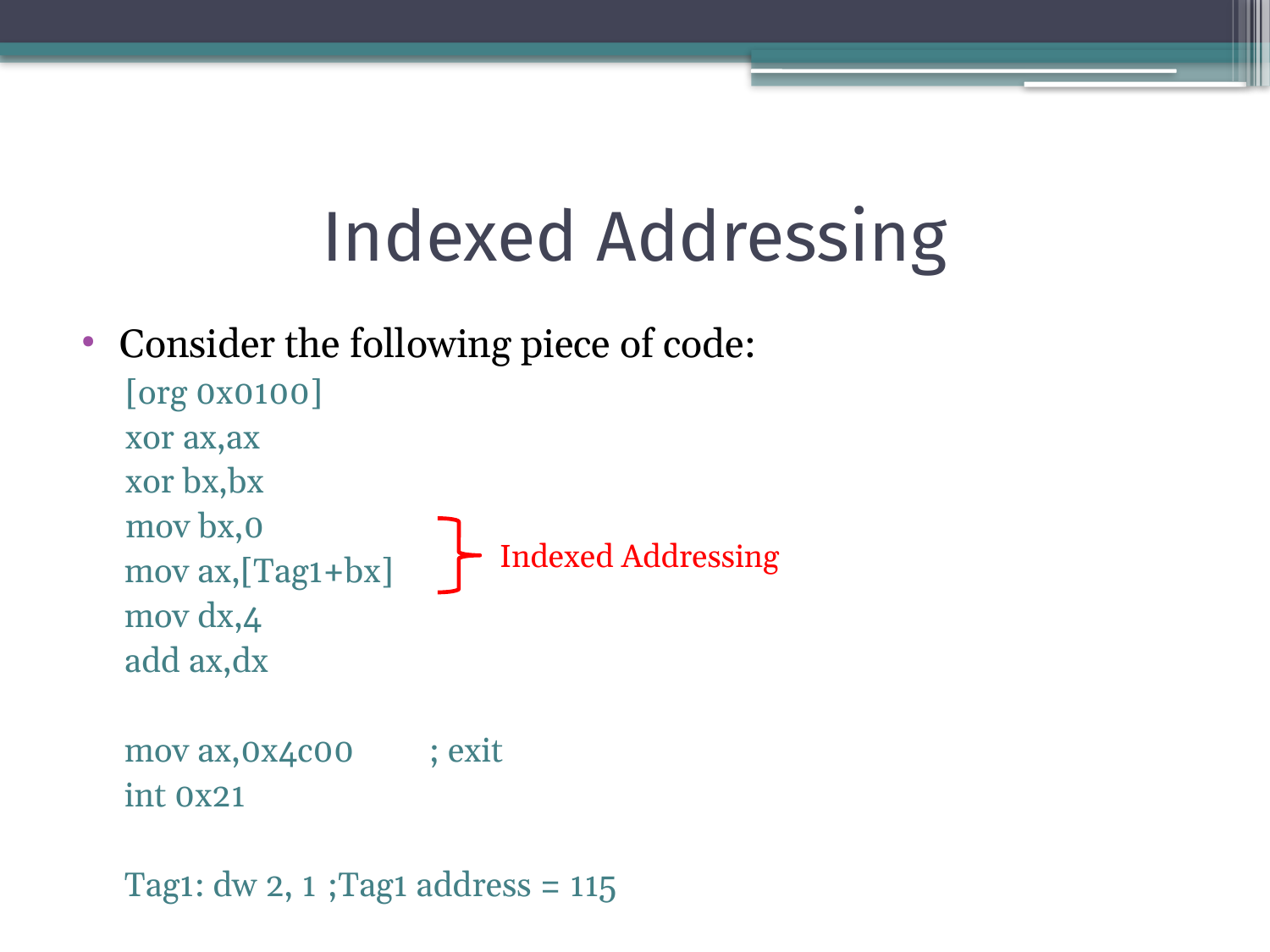

# Indexed Addressing
Consider the following piece of code:
[org 0x0100]
xor ax,ax
xor bx,bx
mov bx,0
mov ax,[Tag1+bx]
mov dx,4
add ax,dx

mov ax,0x4c00 	; exit
int 0x21

Tag1: dw 2, 1	;Tag1 address = 115

Indexed Addressing